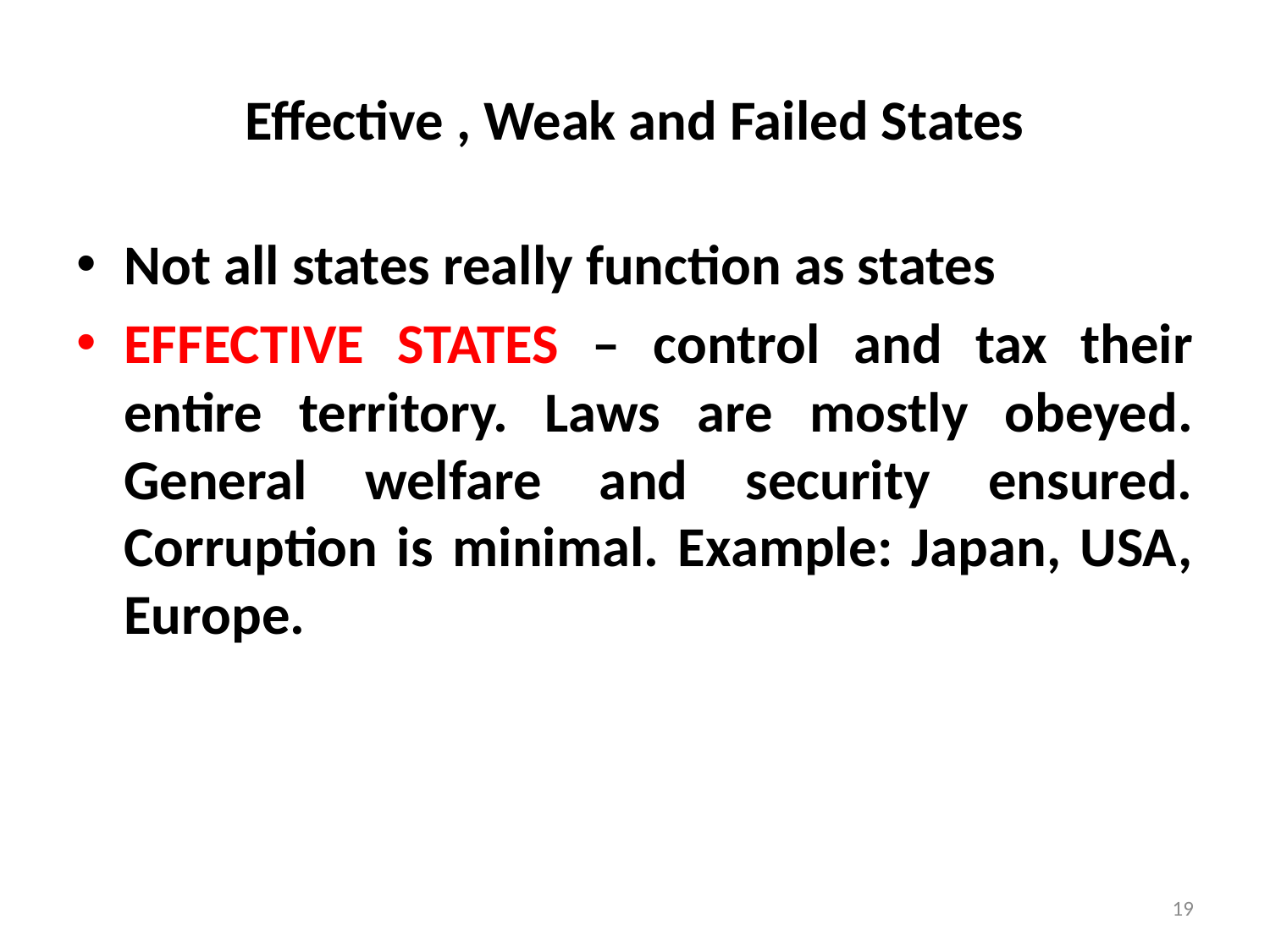

# Effective , Weak and Failed States
Not all states really function as states
EFFECTIVE STATES – control and tax their entire territory. Laws are mostly obeyed. General welfare and security ensured. Corruption is minimal. Example: Japan, USA, Europe.
19